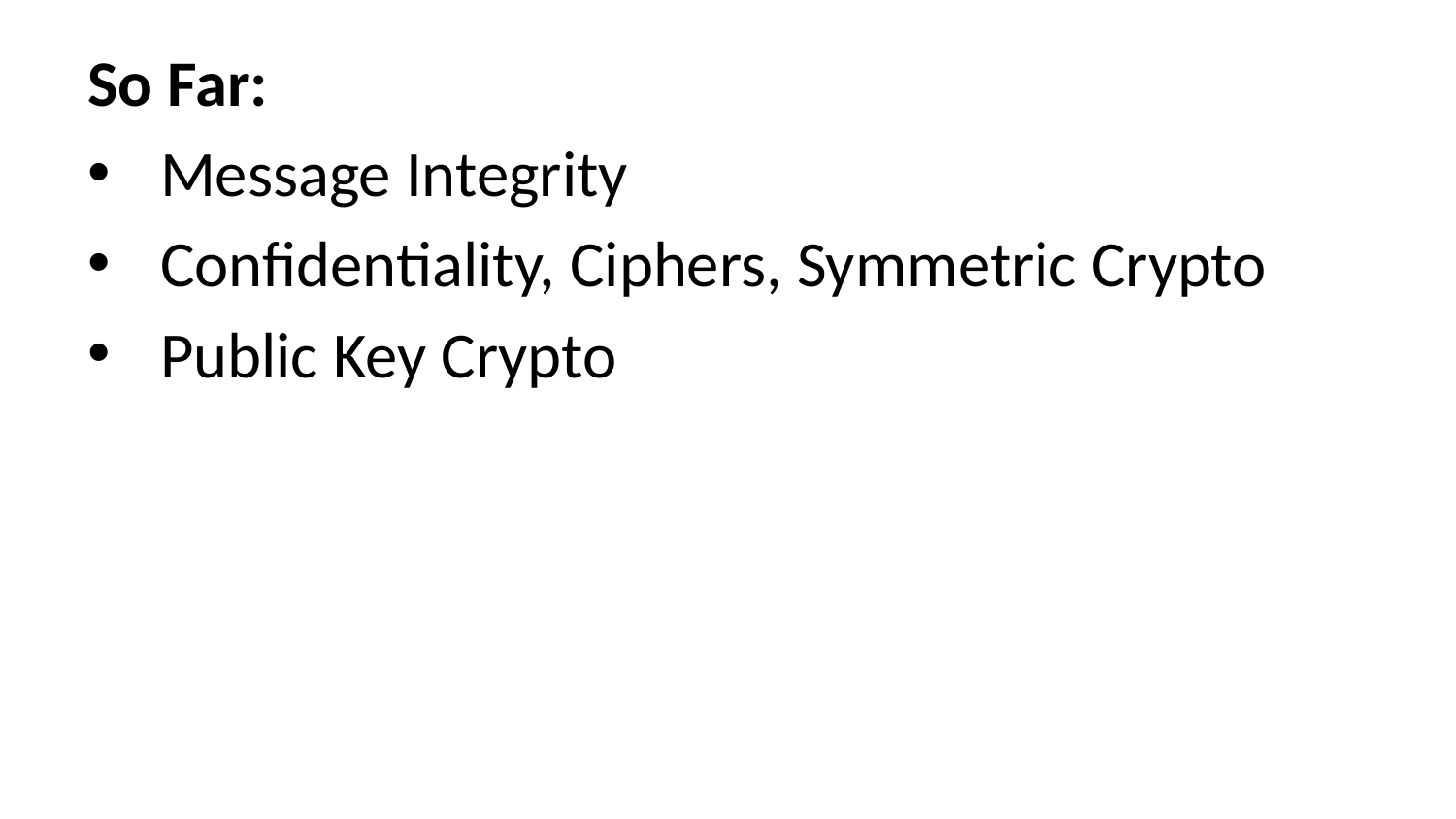

So Far:
Message Integrity
Confidentiality, Ciphers, Symmetric Crypto
Public Key Crypto